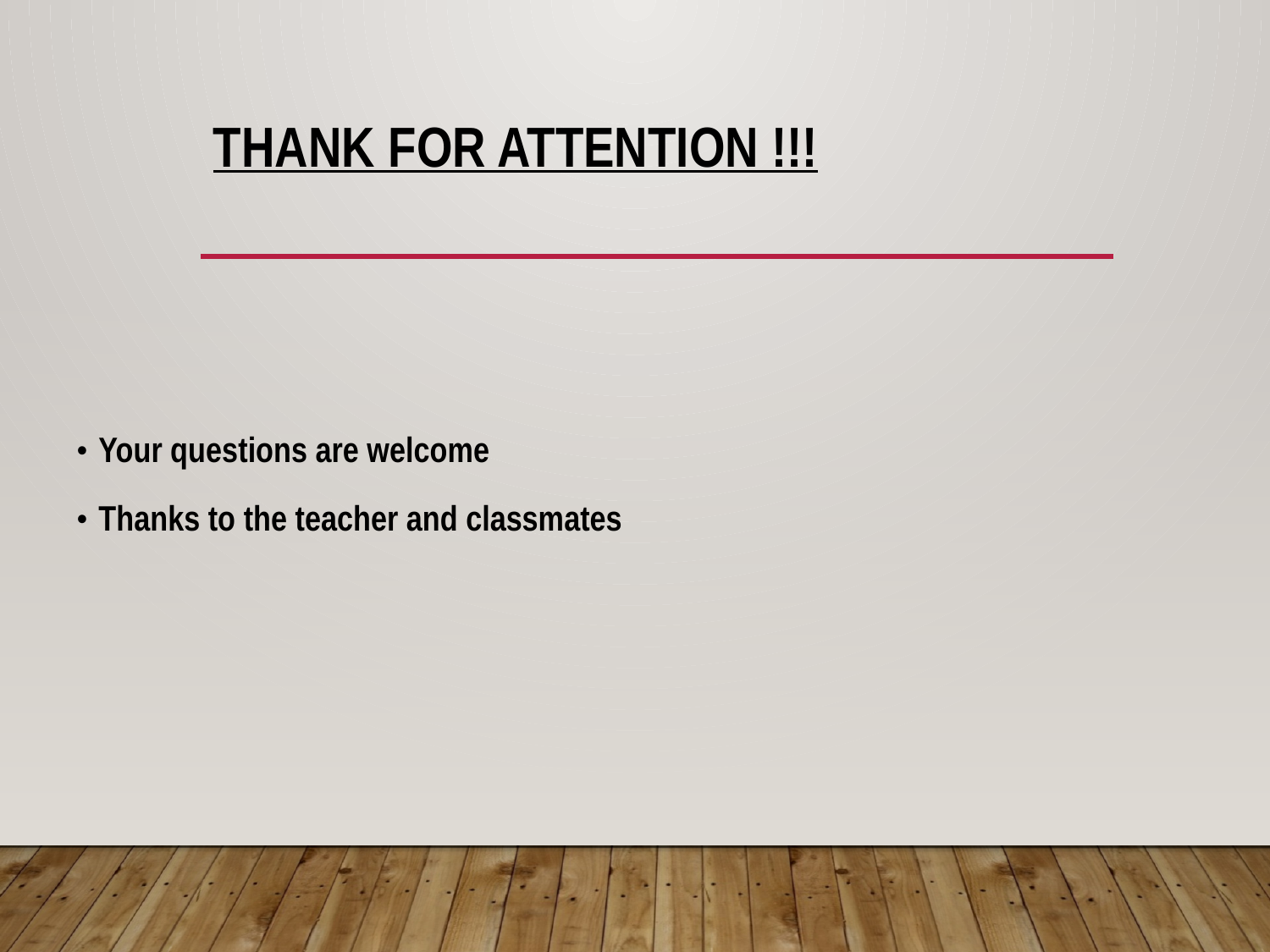

# Thank for attention !!!
• Your questions are welcome
• Thanks to the teacher and classmates